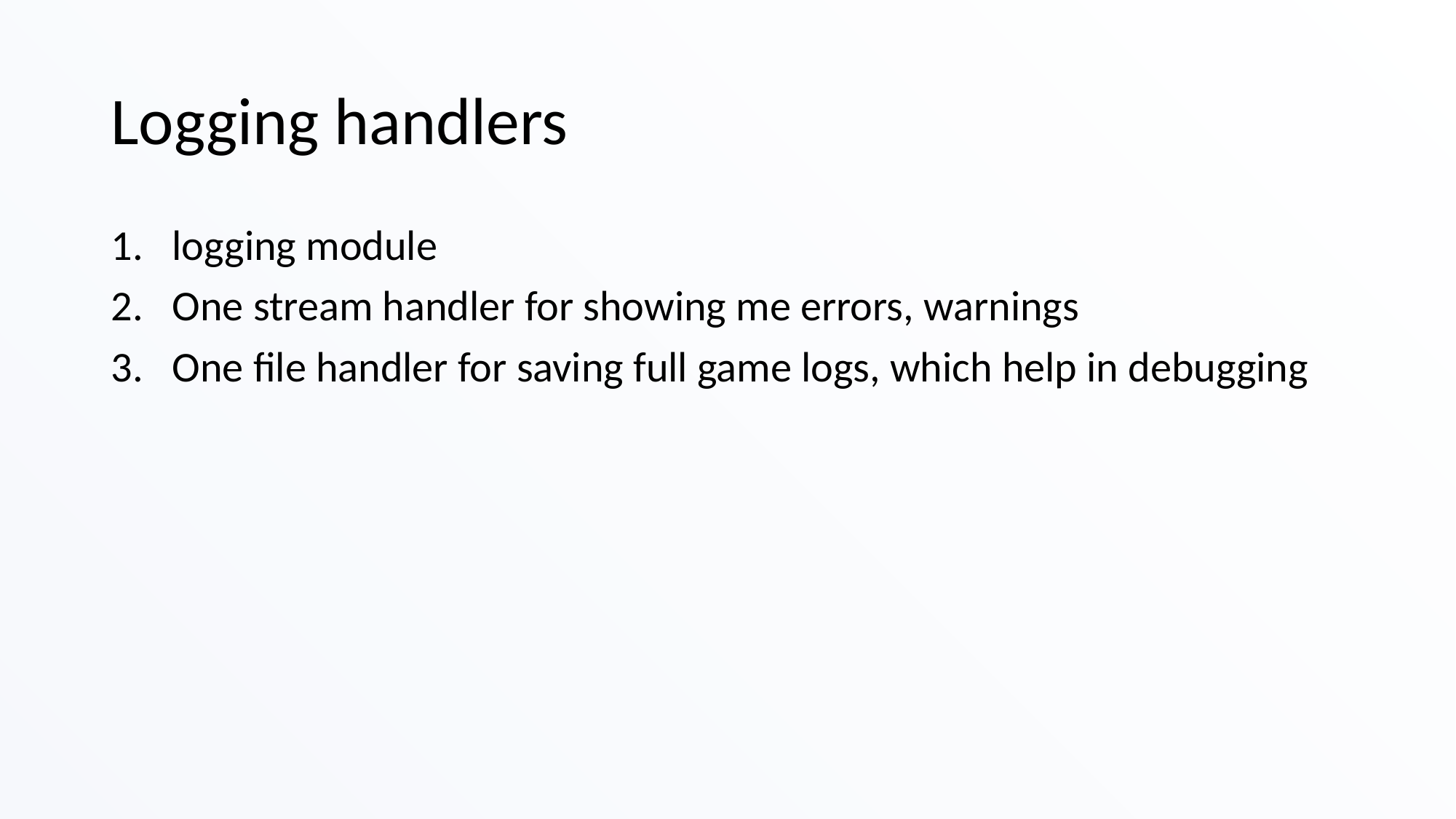

# Logging handlers
logging module
One stream handler for showing me errors, warnings
One file handler for saving full game logs, which help in debugging